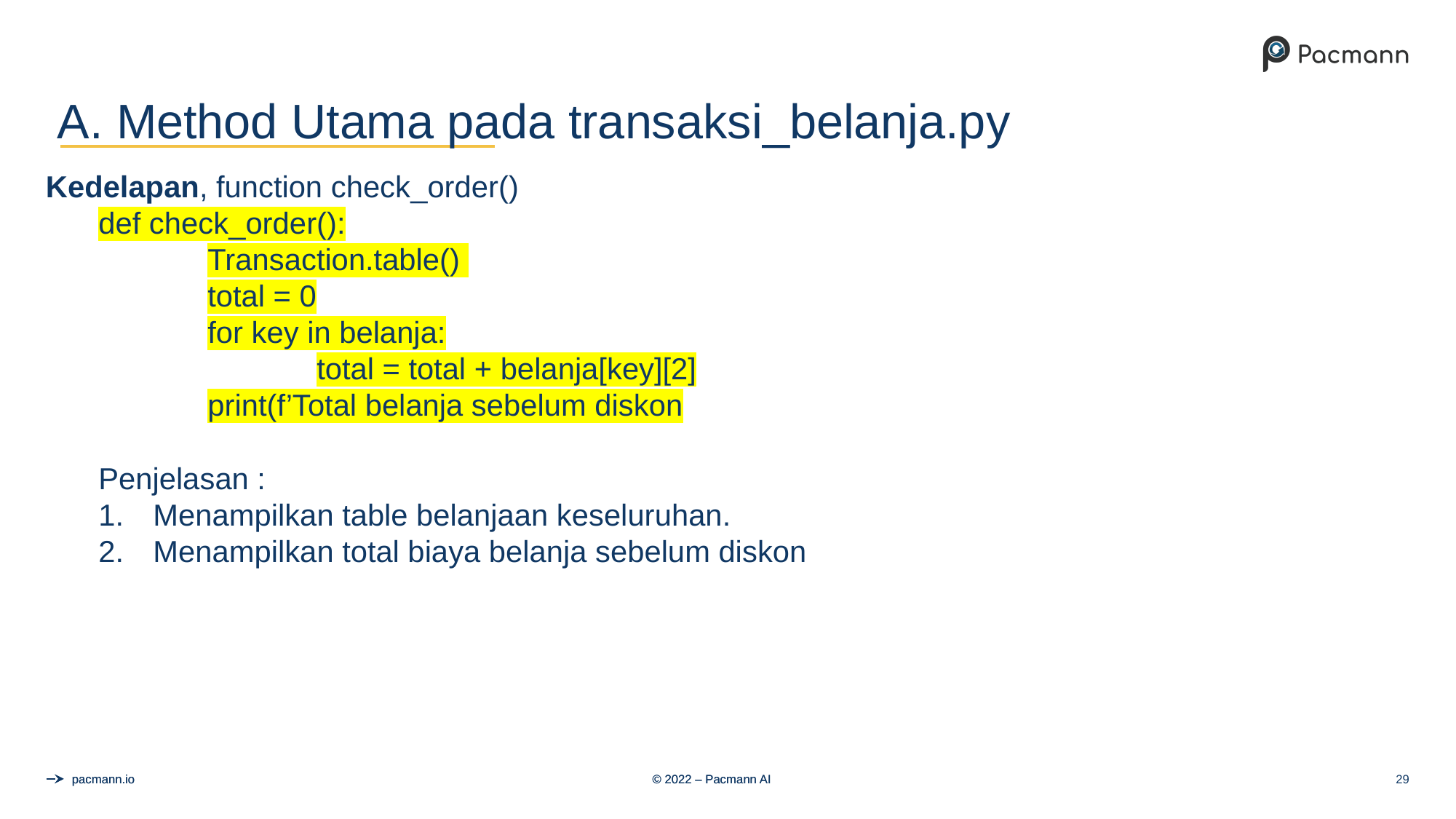

# A. Method Utama pada transaksi_belanja.py
Kedelapan, function check_order()
def check_order():
	Transaction.table()
	total = 0
	for key in belanja:
		total = total + belanja[key][2]
	print(f’Total belanja sebelum diskon

Penjelasan :
Menampilkan table belanjaan keseluruhan.
Menampilkan total biaya belanja sebelum diskon